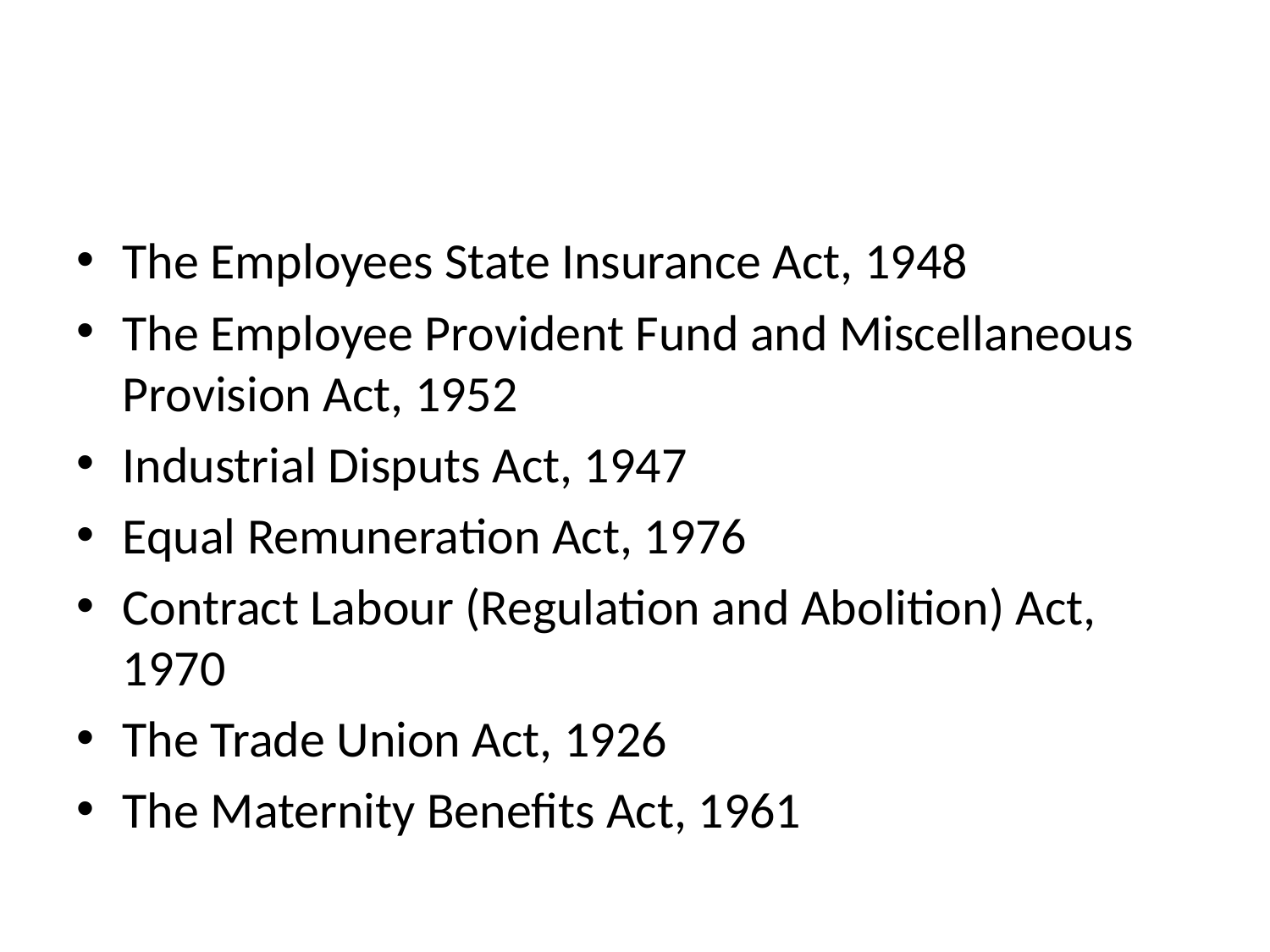

#
The Employees State Insurance Act, 1948
The Employee Provident Fund and Miscellaneous Provision Act, 1952
Industrial Disputs Act, 1947
Equal Remuneration Act, 1976
Contract Labour (Regulation and Abolition) Act, 1970
The Trade Union Act, 1926
The Maternity Benefits Act, 1961